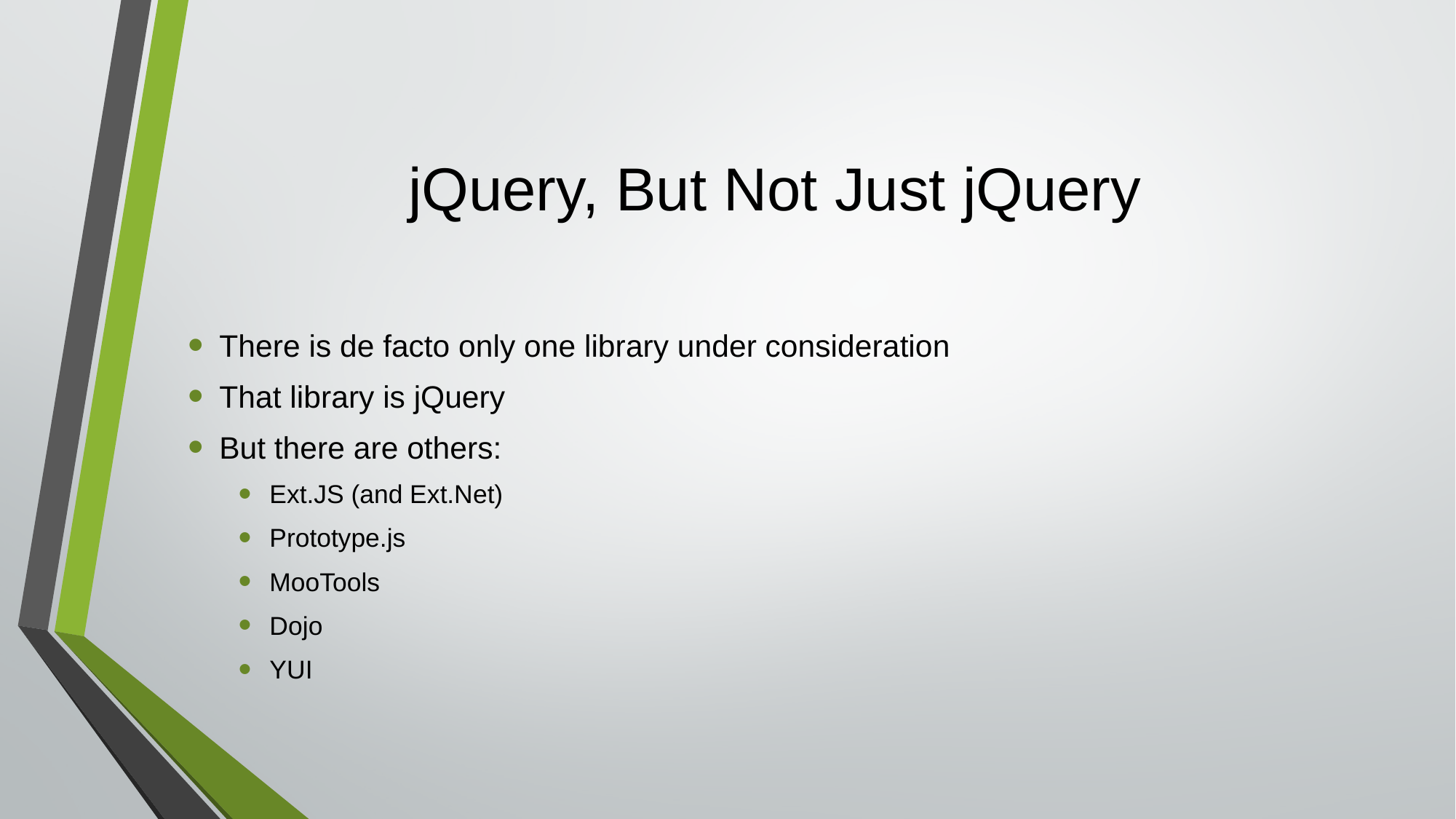

# jQuery, But Not Just jQuery
There is de facto only one library under consideration
That library is jQuery
But there are others:
Ext.JS (and Ext.Net)
Prototype.js
MooTools
Dojo
YUI